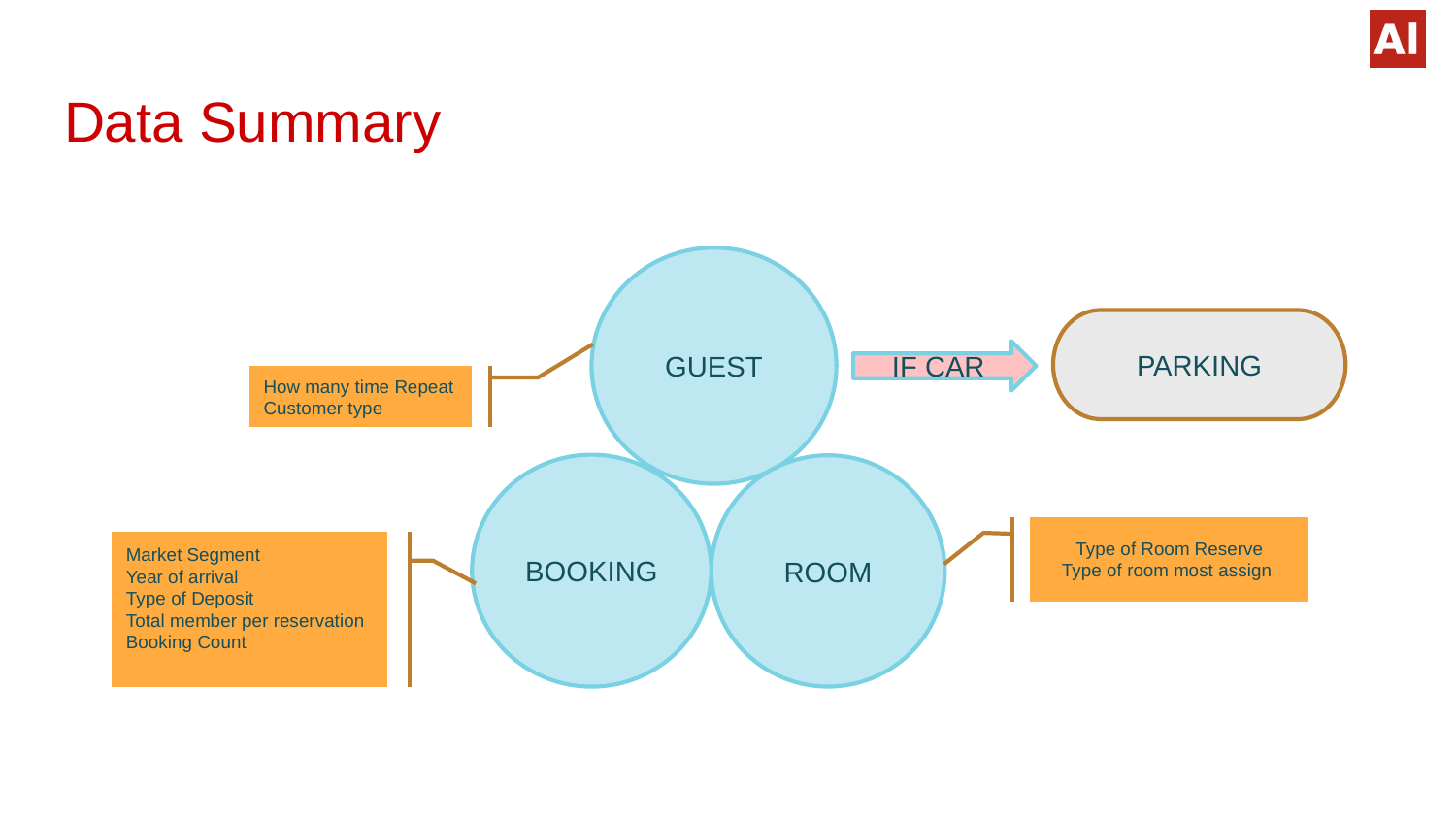

# Data Summary
GUEST
PARKING
IF CAR
How many time Repeat
Customer type
BOOKING
ROOM
Type of Room Reserve
Type of room most assign
Market Segment
Year of arrival
Type of Deposit
Total member per reservation
Booking Count